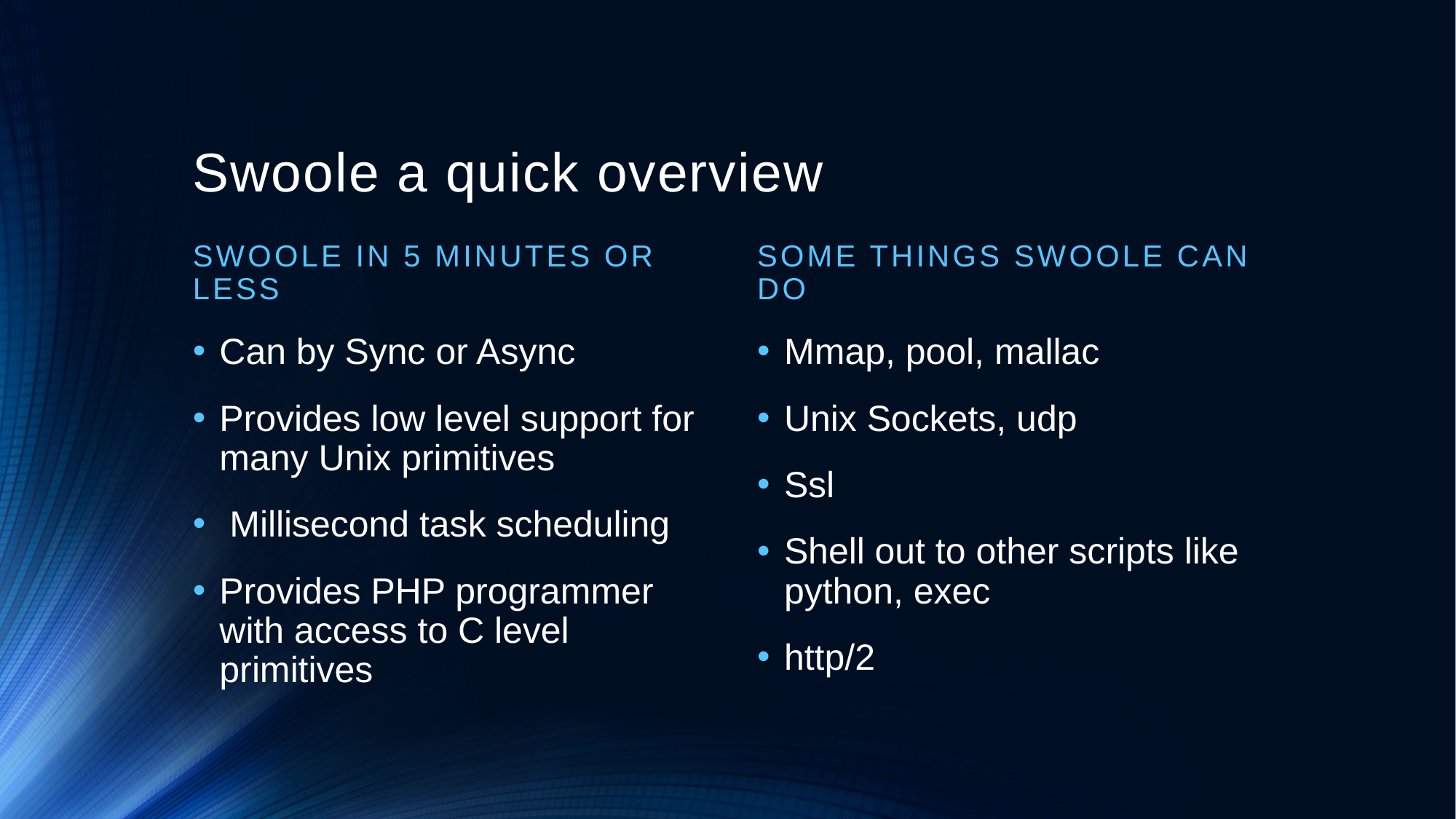

# Swoole a quick overview
Swoole in 5 minutes or less
Some things Swoole can do
Can by Sync or Async
Provides low level support for many Unix primitives
 Millisecond task scheduling
Provides PHP programmer with access to C level primitives
Mmap, pool, mallac
Unix Sockets, udp
Ssl
Shell out to other scripts like python, exec
http/2